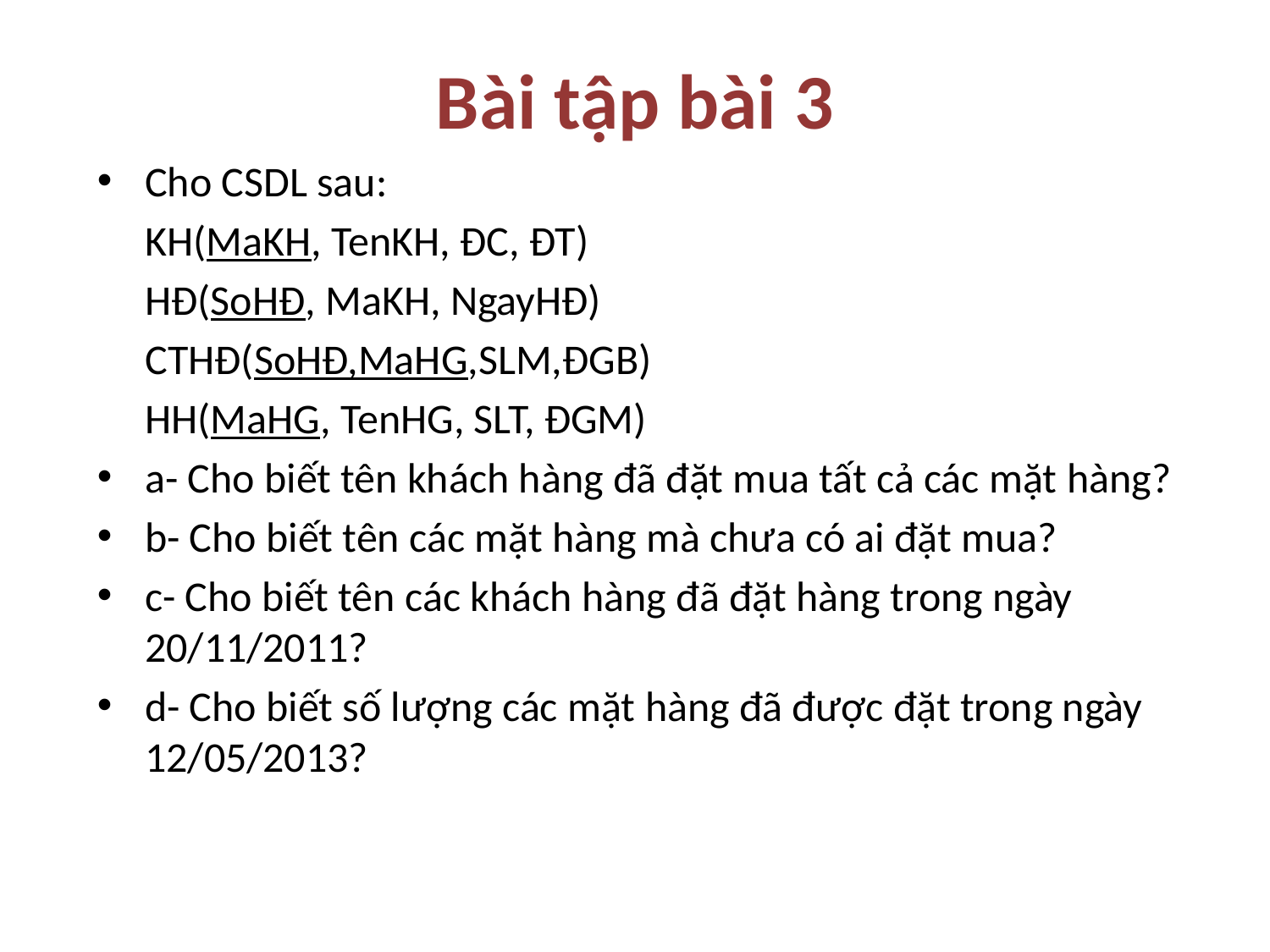

# Bài tập bài 3
Cho CSDL sau:
     KH(MaKH, TenKH, ĐC, ĐT)
     HĐ(SoHĐ, MaKH, NgayHĐ)
     CTHĐ(SoHĐ,MaHG,SLM,ĐGB)
     HH(MaHG, TenHG, SLT, ĐGM)
a- Cho biết tên khách hàng đã đặt mua tất cả các mặt hàng?
b- Cho biết tên các mặt hàng mà chưa có ai đặt mua?
c- Cho biết tên các khách hàng đã đặt hàng trong ngày 20/11/2011?
d- Cho biết số lượng các mặt hàng đã được đặt trong ngày 12/05/2013?